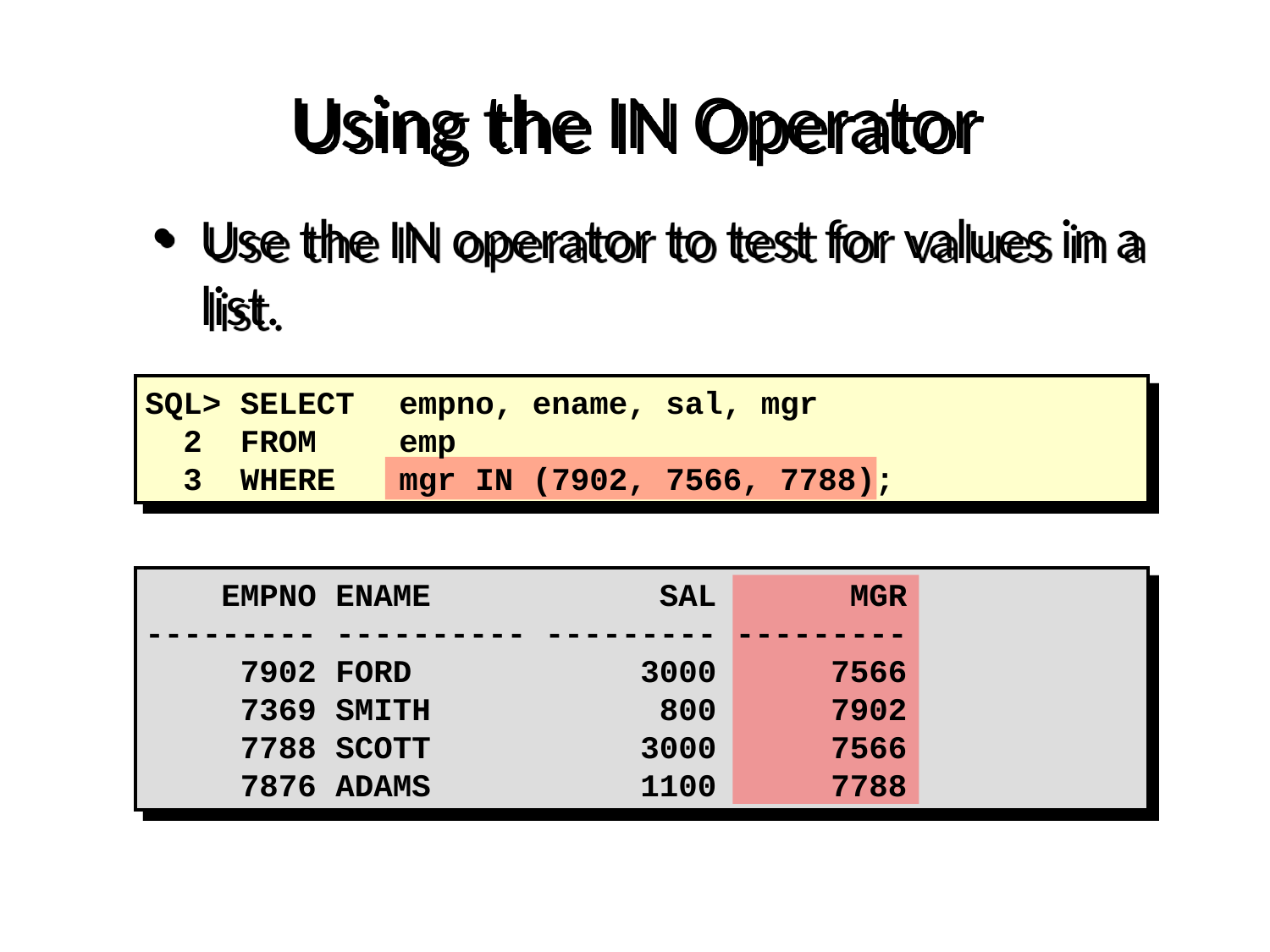

# Using the IN Operator
Use the IN operator to test for values in a list.
SQL> SELECT	empno, ename, sal, mgr
  2  FROM 	emp
  3  WHERE	mgr IN (7902, 7566, 7788);

    EMPNO ENAME            SAL       MGR
--------- ---------- --------- ---------
     7902 FORD            3000      7566
     7369 SMITH            800      7902
     7788 SCOTT           3000      7566
     7876 ADAMS           1100      7788